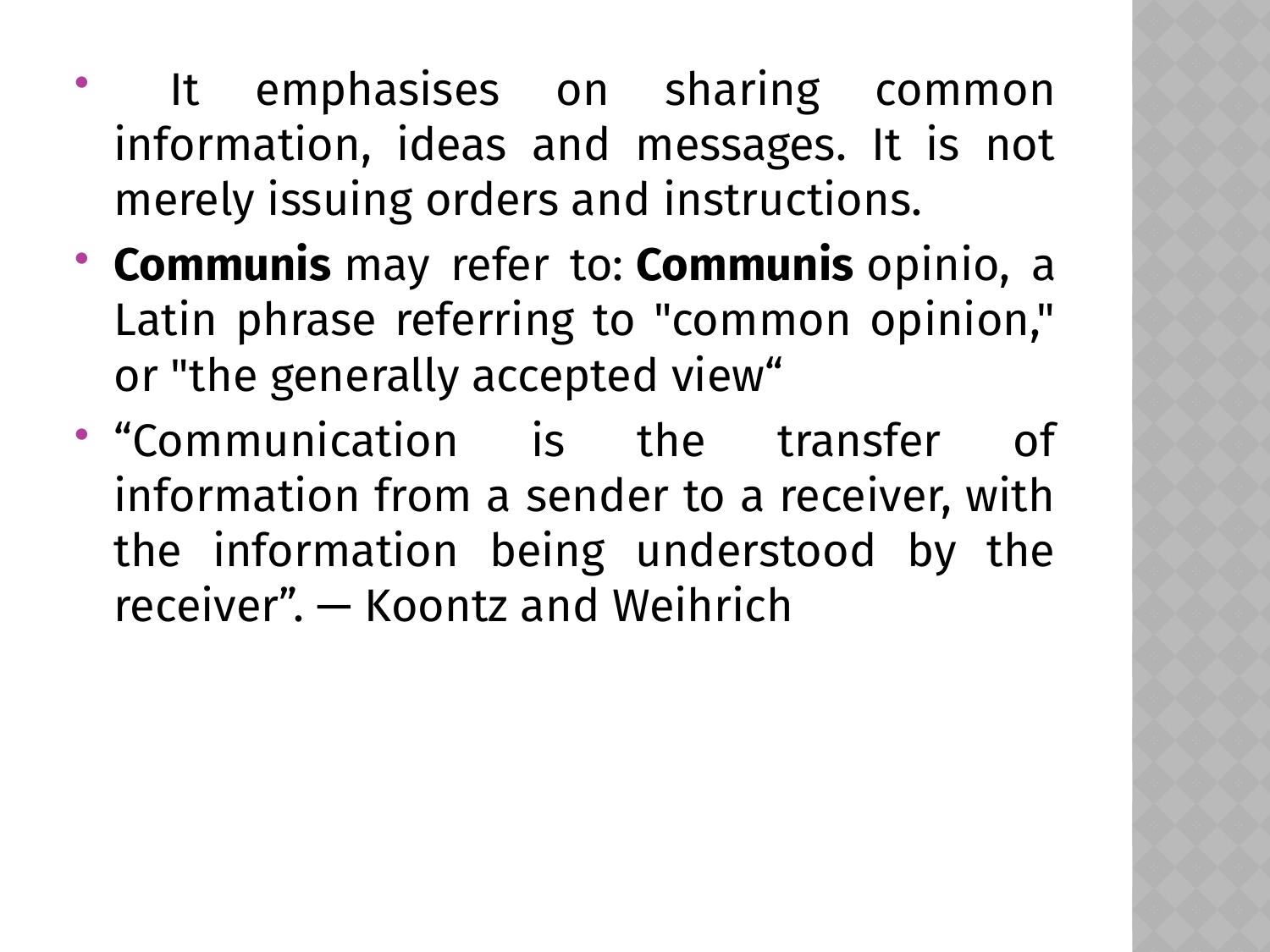

It emphasises on sharing common information, ideas and messages. It is not merely issuing orders and instructions.
Communis may refer to: Communis opinio, a Latin phrase referring to "common opinion," or "the generally accepted view“
“Communication is the transfer of information from a sender to a receiver, with the information being understood by the receiver”. — Koontz and Weihrich